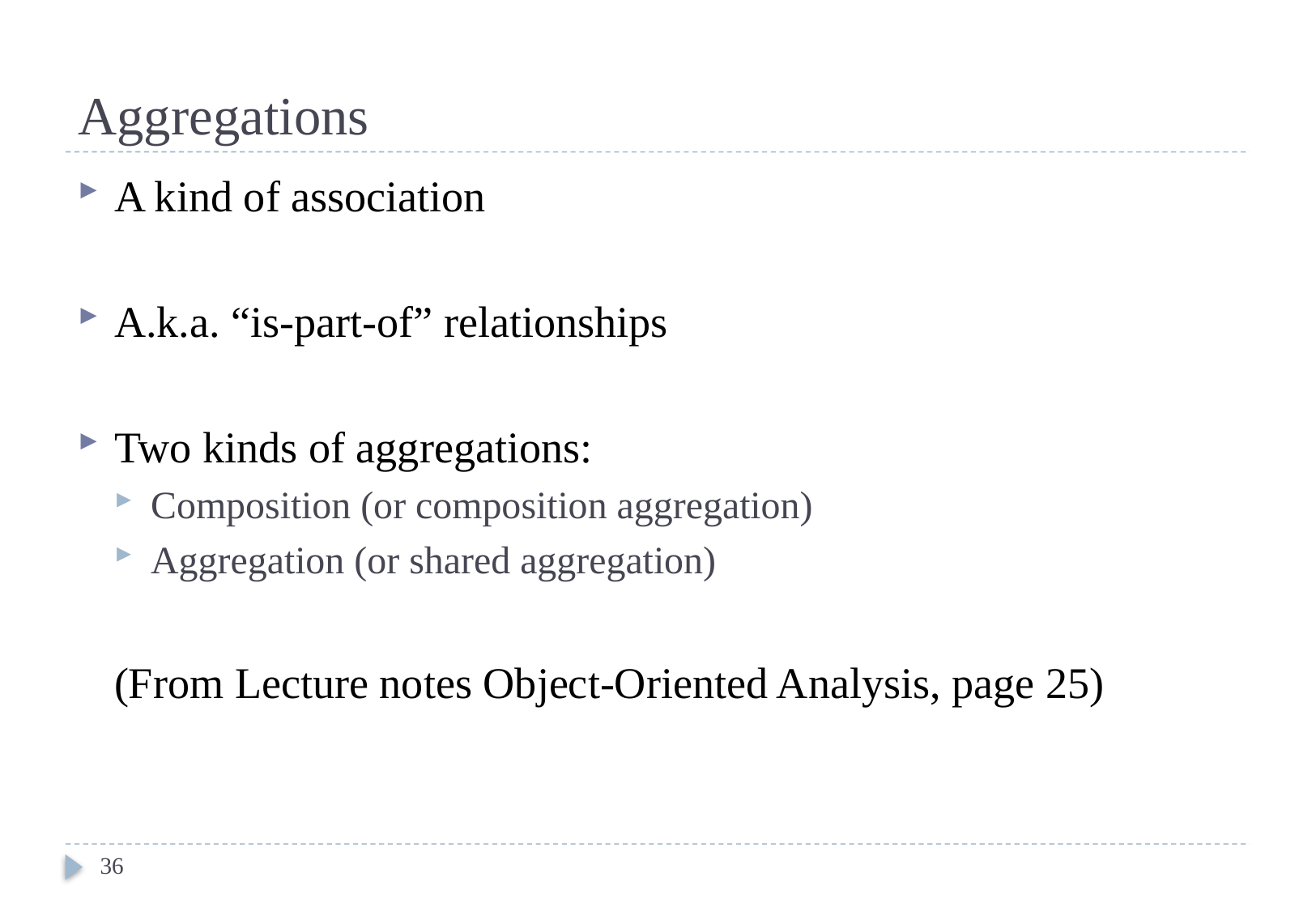

# Aggregations
A kind of association

A.k.a. “is-part-of” relationships

Two kinds of aggregations:
Composition (or composition aggregation)
Aggregation (or shared aggregation)

	(From Lecture notes Object-Oriented Analysis, page 25)

36